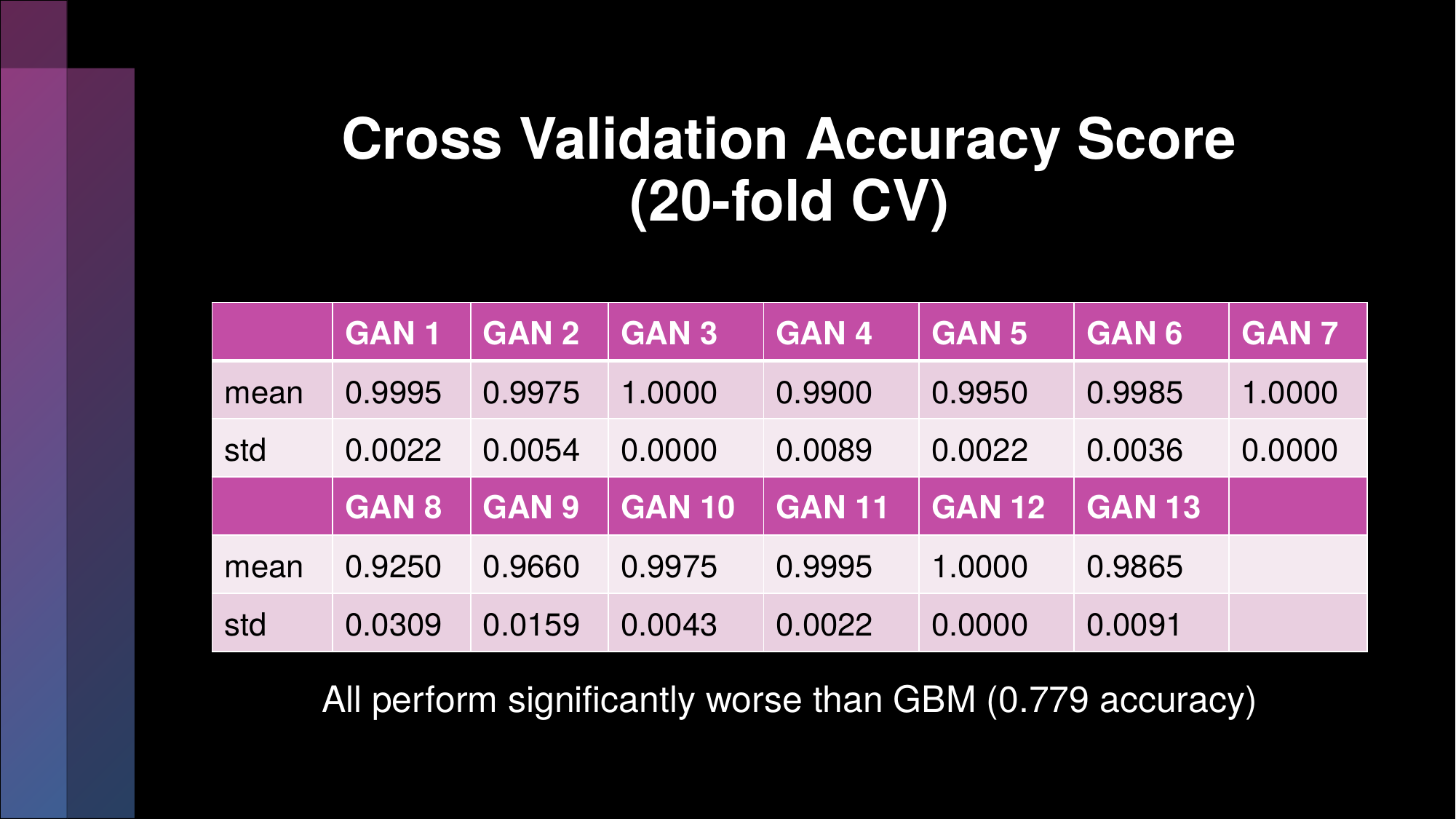

# Cross Validation Accuracy Score (20-fold CV)
|  | GAN 1 | GAN 2 | GAN 3 | GAN 4 | GAN 5 | GAN 6 | GAN 7 |
| --- | --- | --- | --- | --- | --- | --- | --- |
| mean | 0.9995 | 0.9975 | 1.0000 | 0.9900 | 0.9950 | 0.9985 | 1.0000 |
| std | 0.0022 | 0.0054 | 0.0000 | 0.0089 | 0.0022 | 0.0036 | 0.0000 |
|  | GAN 8 | GAN 9 | GAN 10 | GAN 11 | GAN 12 | GAN 13 |  |
| mean | 0.9250 | 0.9660 | 0.9975 | 0.9995 | 1.0000 | 0.9865 |  |
| std | 0.0309 | 0.0159 | 0.0043 | 0.0022 | 0.0000 | 0.0091 |  |
All perform significantly worse than GBM (0.779 accuracy)